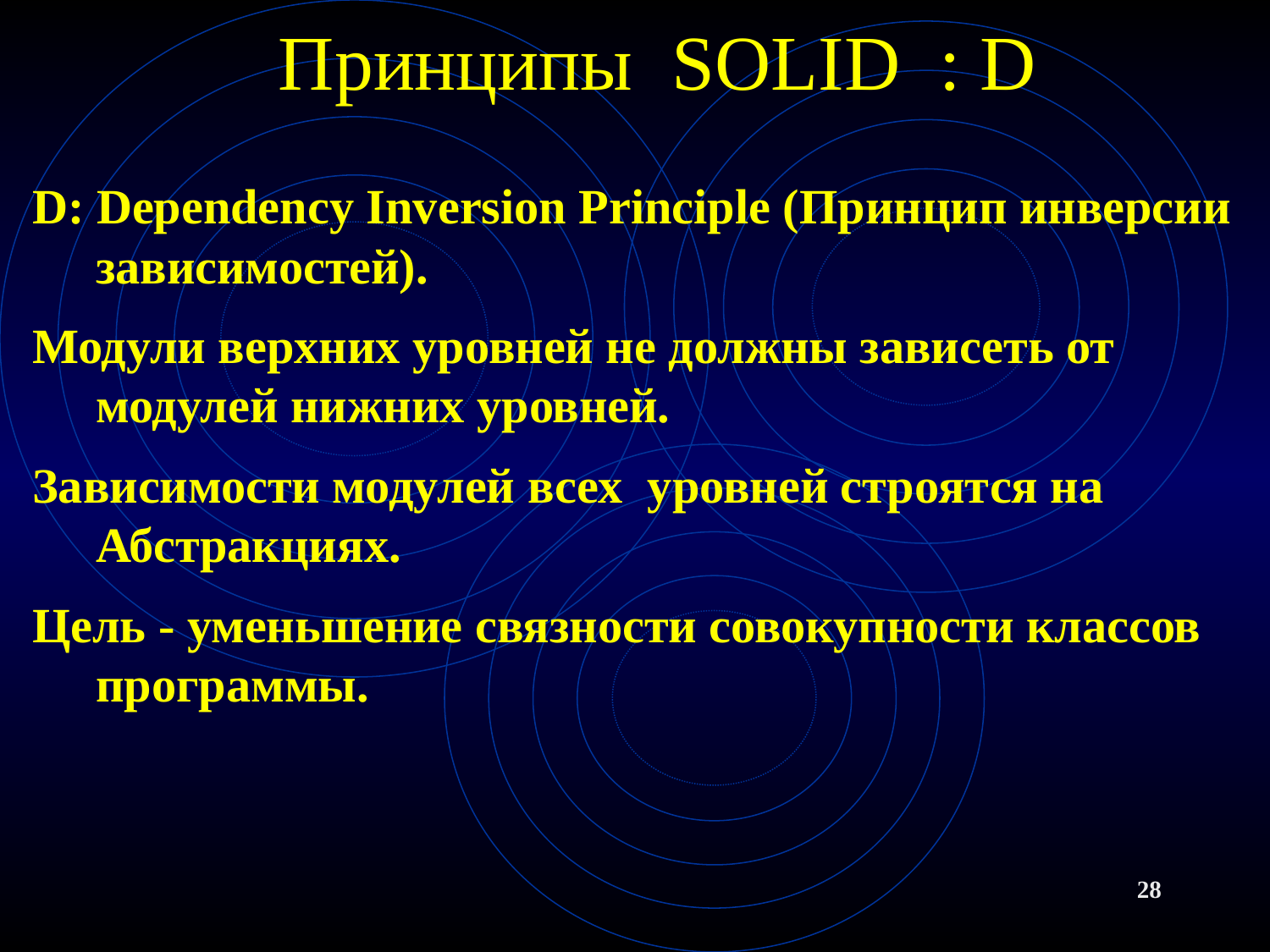

# Принципы  SOLID  : D
D: Dependency Inversion Principle (Принцип инверсии зависимостей).
Модули верхних уровней не должны зависеть от модулей нижних уровней.
Зависимости модулей всех  уровней строятся на Абстракциях.
Цель - уменьшение связности совокупности классов  программы.

28